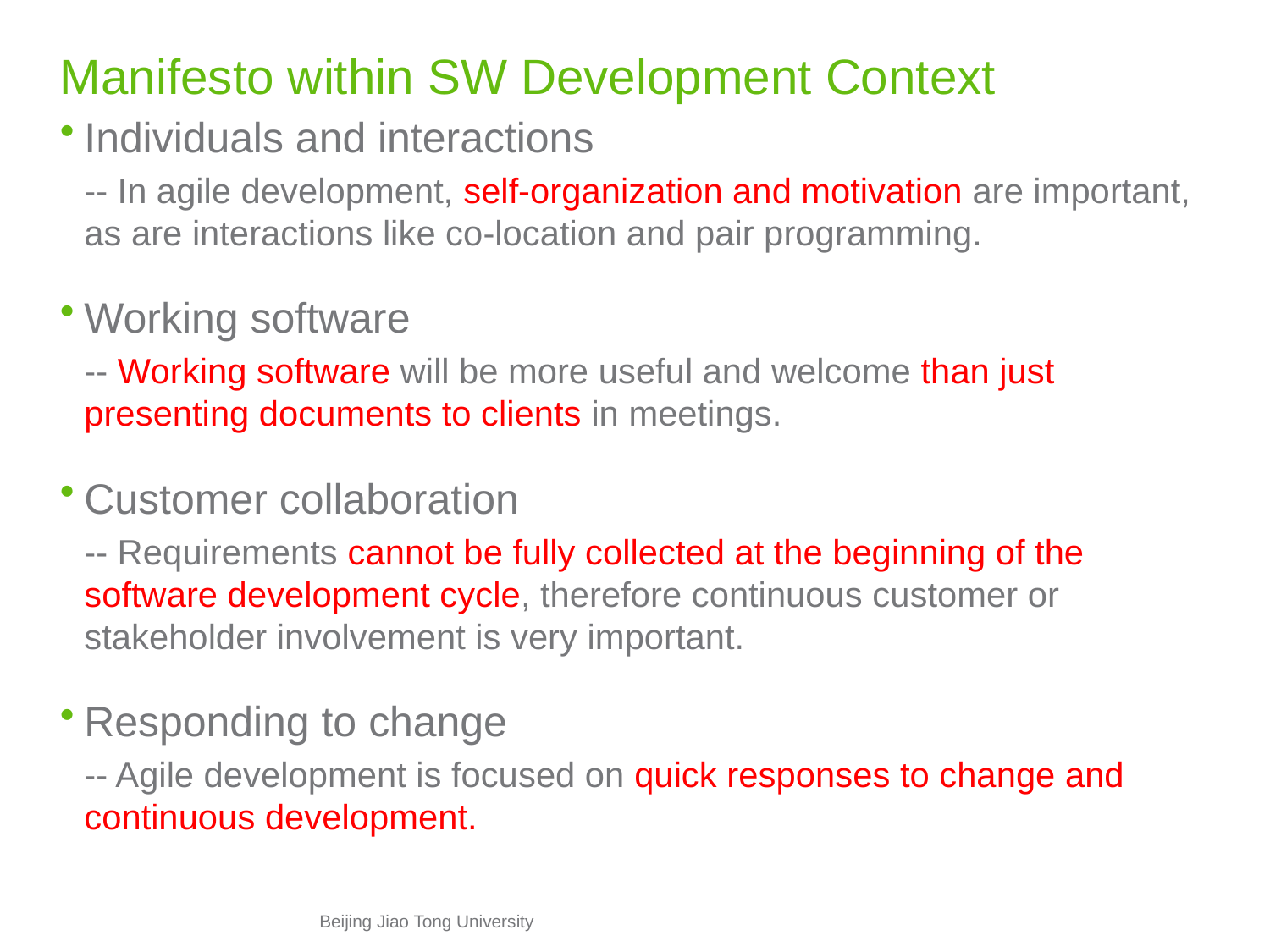

# Manifesto within SW Development Context
Individuals and interactions
	-- In agile development, self-organization and motivation are important, as are interactions like co-location and pair programming.

Working software
	-- Working software will be more useful and welcome than just presenting documents to clients in meetings.

Customer collaboration
	-- Requirements cannot be fully collected at the beginning of the software development cycle, therefore continuous customer or stakeholder involvement is very important.

Responding to change
	-- Agile development is focused on quick responses to change and continuous development.
Beijing Jiao Tong University